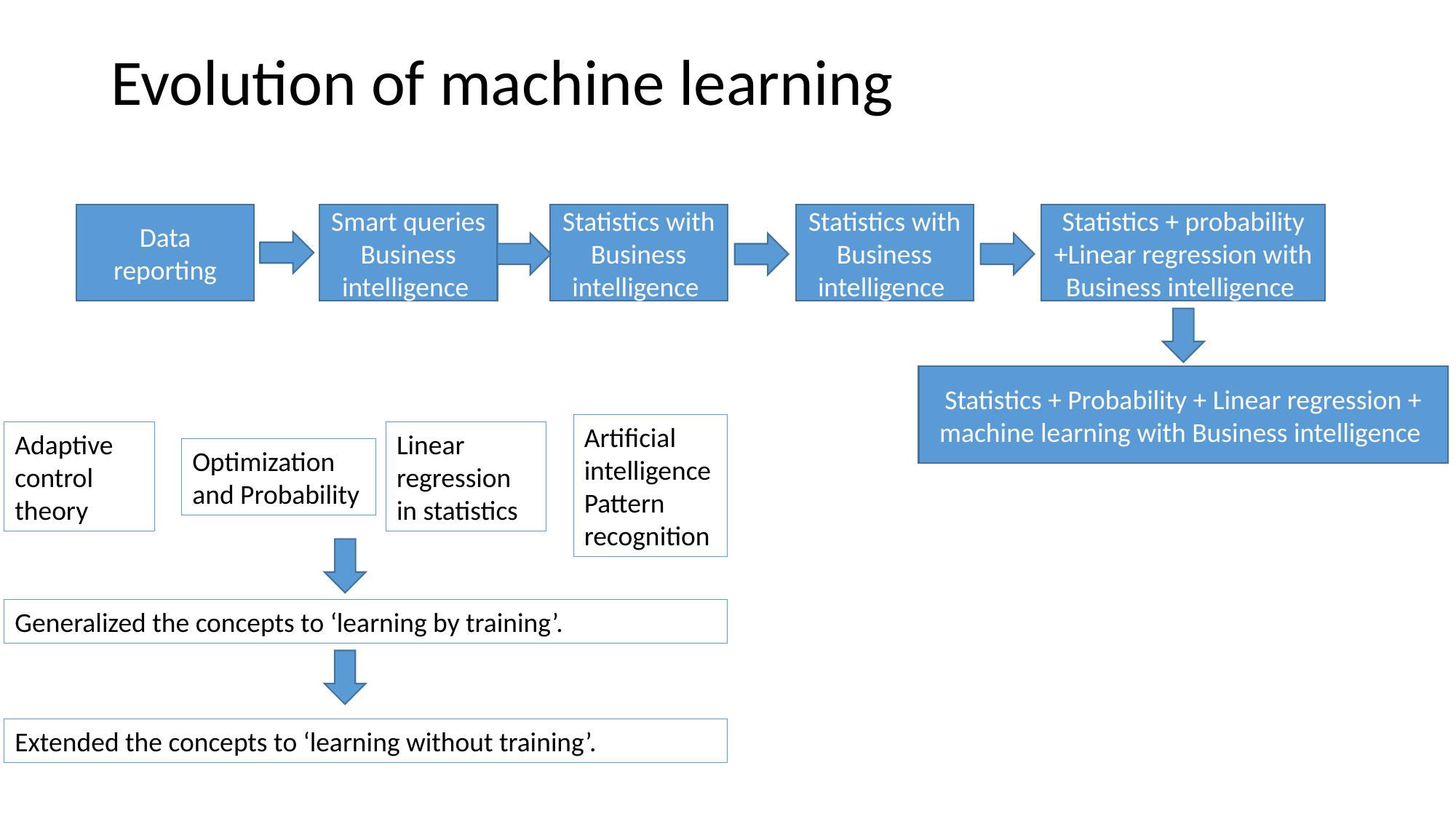

# Evolution of machine learning
Data reporting
Smart queries Business intelligence
Statistics with Business intelligence
Statistics with Business intelligence
Statistics + probability +Linear regression with Business intelligence

Statistics + Probability + Linear regression + machine learning with Business intelligence
Artificial intelligence
Pattern recognition
Adaptive control theory
Linear regression in statistics
Optimization and Probability

Generalized the concepts to ‘learning by training’.

Extended the concepts to ‘learning without training’.